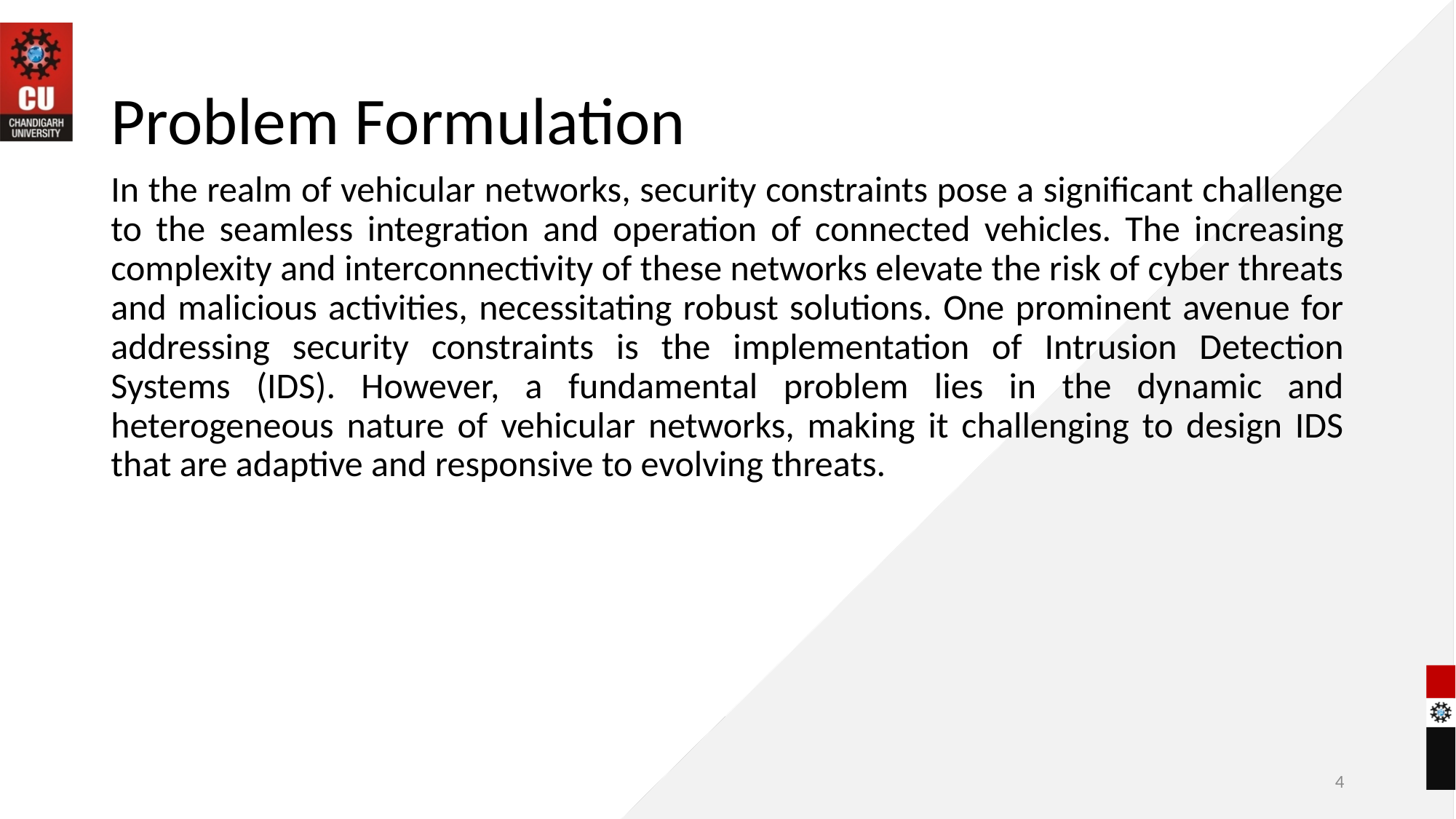

# Problem Formulation
In the realm of vehicular networks, security constraints pose a significant challenge to the seamless integration and operation of connected vehicles. The increasing complexity and interconnectivity of these networks elevate the risk of cyber threats and malicious activities, necessitating robust solutions. One prominent avenue for addressing security constraints is the implementation of Intrusion Detection Systems (IDS). However, a fundamental problem lies in the dynamic and heterogeneous nature of vehicular networks, making it challenging to design IDS that are adaptive and responsive to evolving threats.
4